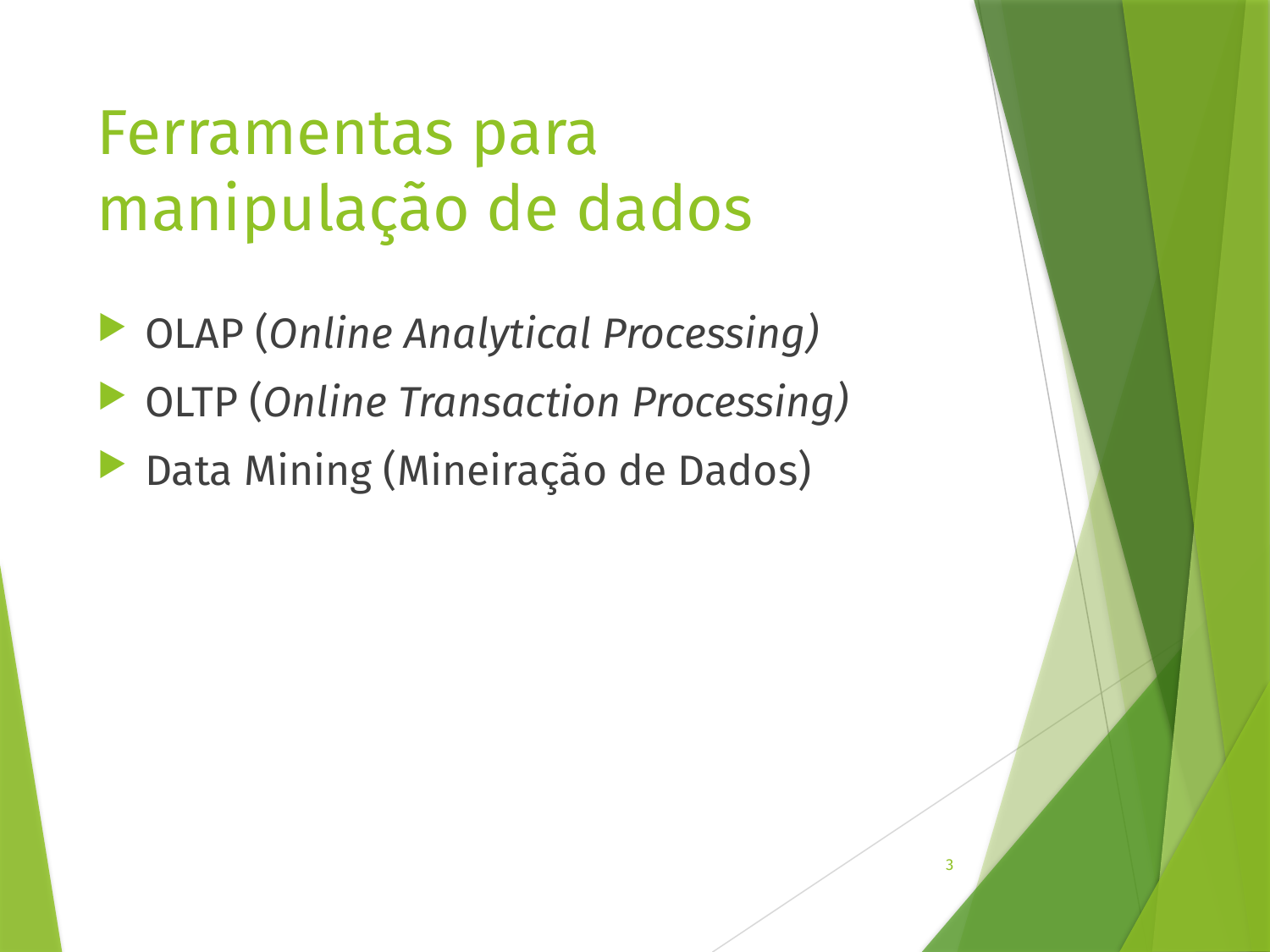

# Ferramentas para manipulação de dados
OLAP (Online Analytical Processing)
OLTP (Online Transaction Processing)
Data Mining (Mineiração de Dados)
3